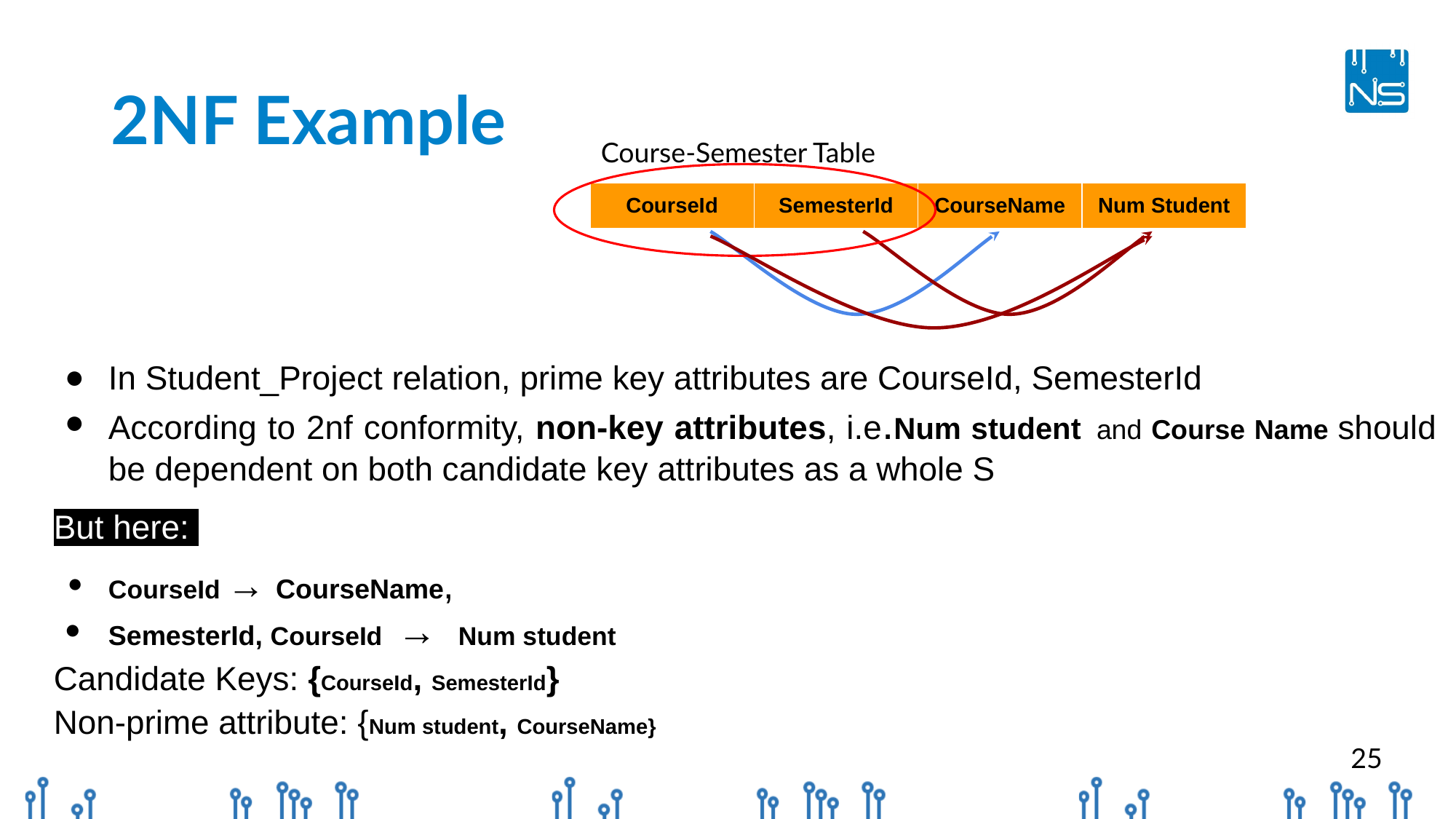

# 2NF Example
Course-Semester Table

| CourseId | SemesterId | CourseName | Num Student |
| --- | --- | --- | --- |
In Student_Project relation, prime key attributes are CourseId, SemesterId
According to 2nf conformity, non-key attributes, i.e.Num student  and Course Name should be dependent on both candidate key attributes as a whole S
But here:
CourseId → CourseName,
SemesterId, CourseId  →  Num student
Candidate Keys: {CourseId, SemesterId}
Non-prime attribute: {Num student, CourseName}
25